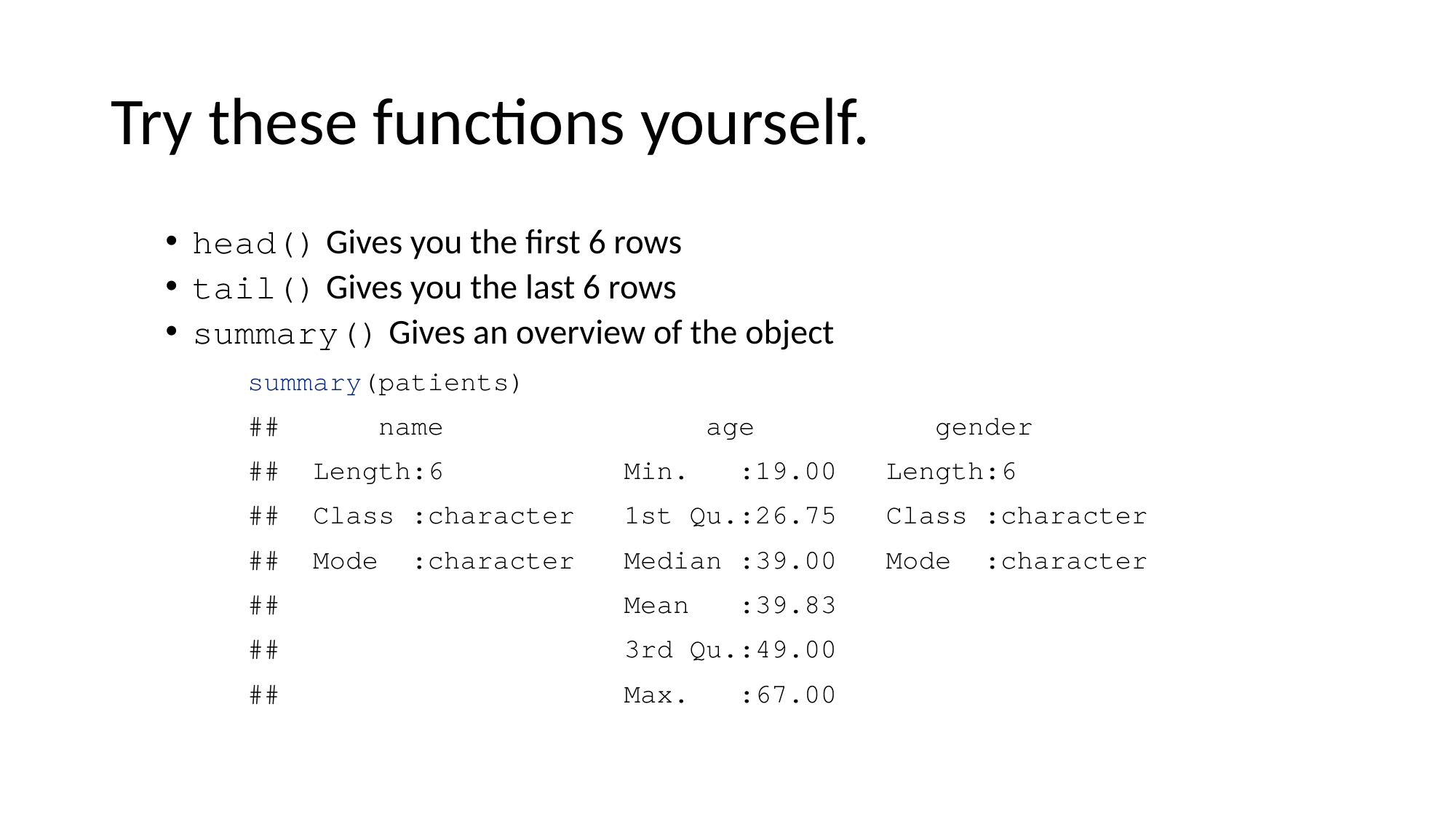

# Try these functions yourself.
head() Gives you the first 6 rows
tail() Gives you the last 6 rows
summary() Gives an overview of the object
summary(patients)
##      name                age           gender
##  Length:6           Min.   :19.00   Length:6
##  Class :character   1st Qu.:26.75   Class :character
##  Mode  :character   Median :39.00   Mode  :character
##                     Mean   :39.83
##                     3rd Qu.:49.00
##                     Max.   :67.00